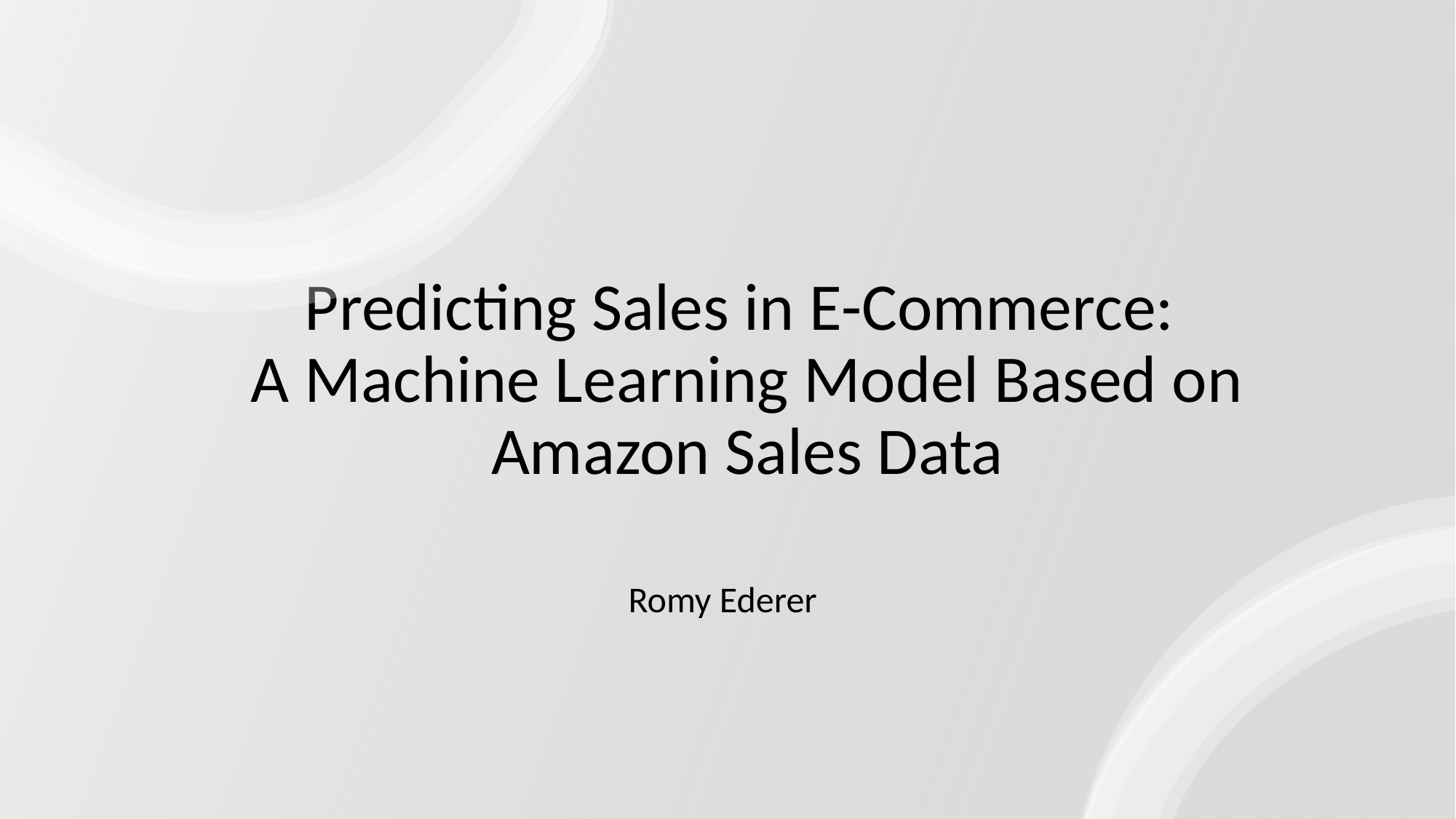

# Predicting Sales in E-Commerce: A Machine Learning Model Based on Amazon Sales Data

Romy Ederer